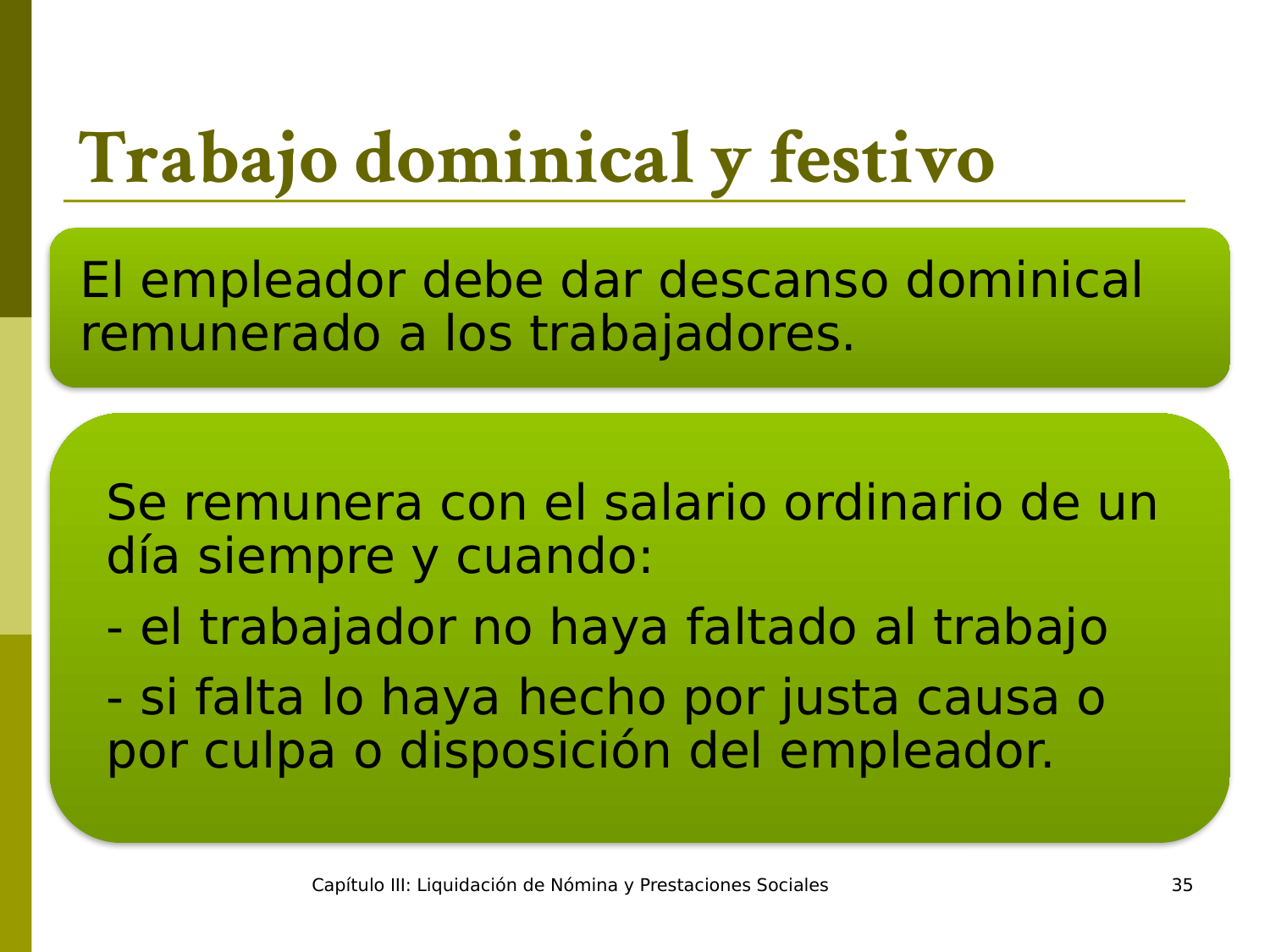

# Trabajo dominical y festivo
El empleador debe dar descanso dominical remunerado a los trabajadores.
Se remunera con el salario ordinario de un día siempre y cuando:
- el trabajador no haya faltado al trabajo
- si falta lo haya hecho por justa causa o por culpa o disposición del empleador.
Capítulo III: Liquidación de Nómina y Prestaciones Sociales
35